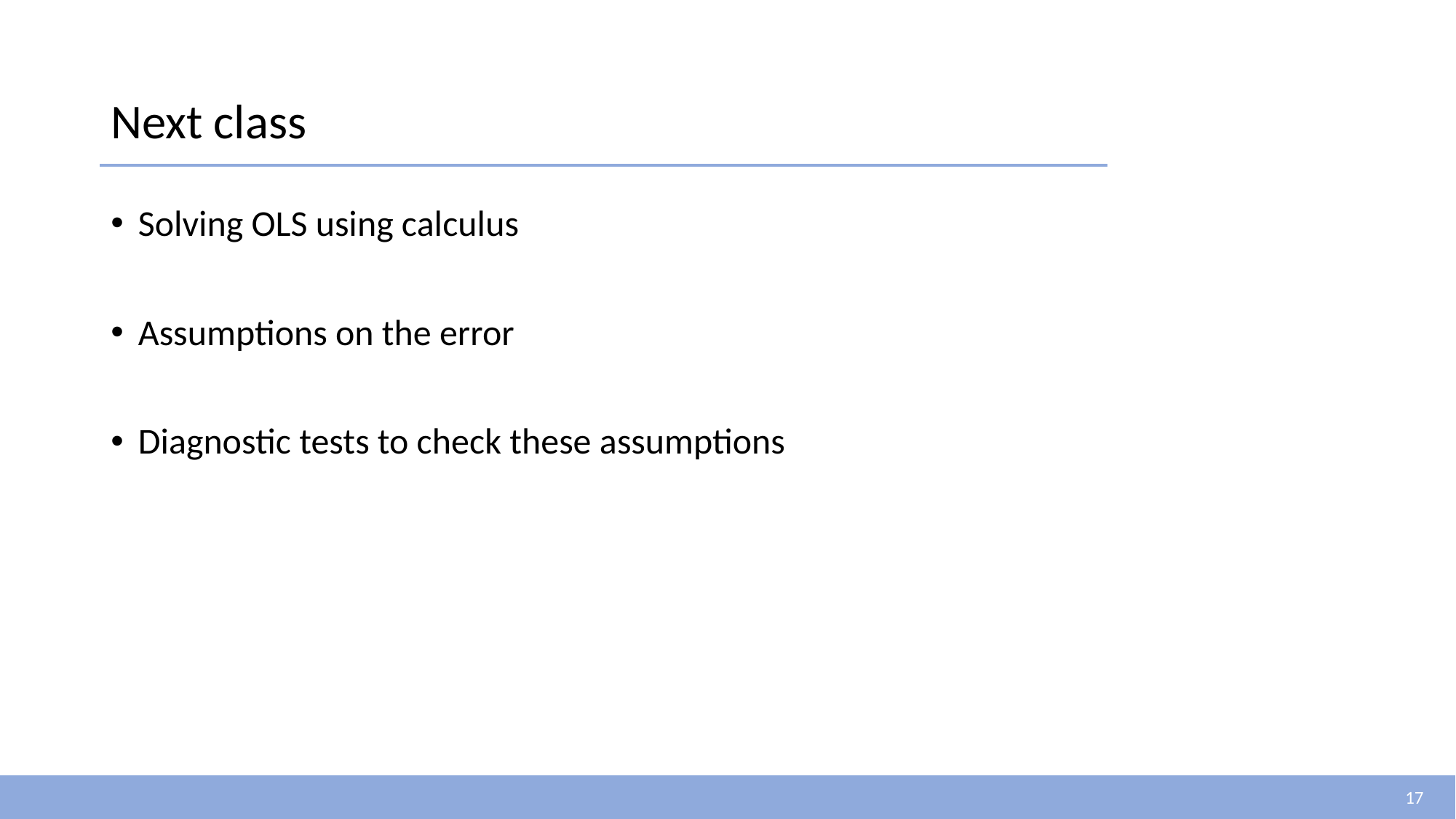

# Next class
Solving OLS using calculus

Assumptions on the error

Diagnostic tests to check these assumptions
17